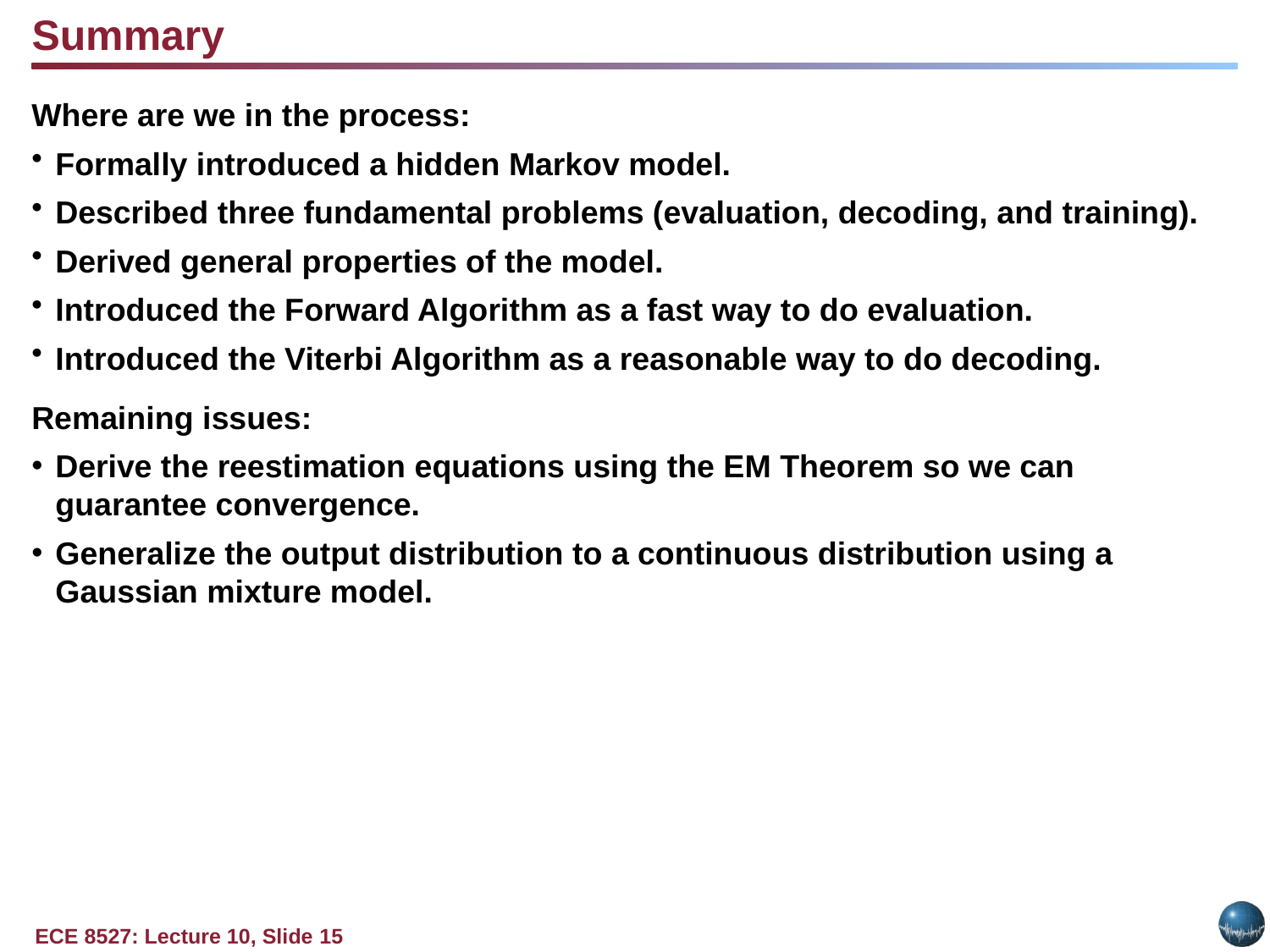

Summary
Where are we in the process:
Formally introduced a hidden Markov model.
Described three fundamental problems (evaluation, decoding, and training).
Derived general properties of the model.
Introduced the Forward Algorithm as a fast way to do evaluation.
Introduced the Viterbi Algorithm as a reasonable way to do decoding.
Remaining issues:
Derive the reestimation equations using the EM Theorem so we can guarantee convergence.
Generalize the output distribution to a continuous distribution using a Gaussian mixture model.